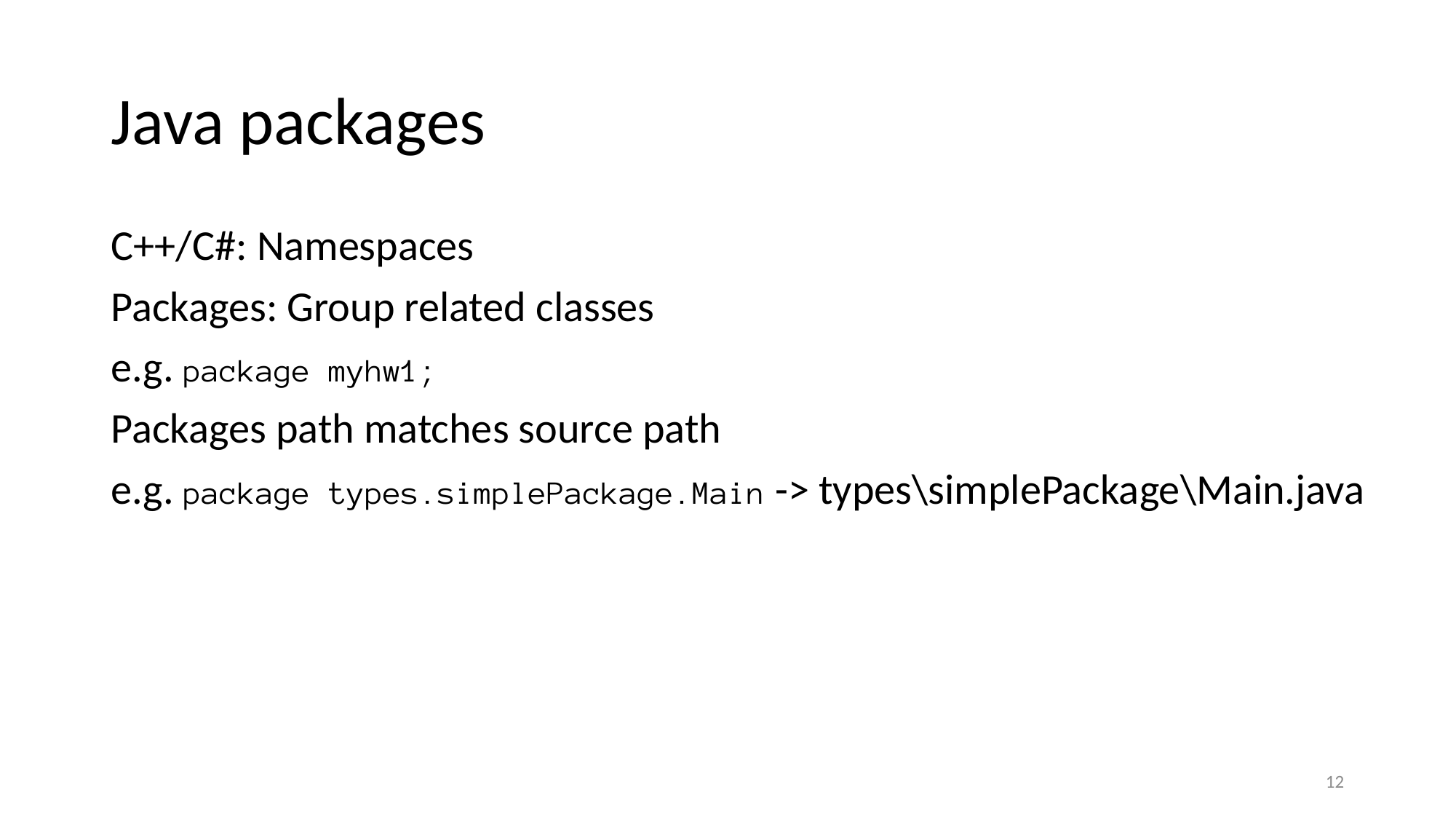

# Java packages
C++/C#: Namespaces
Packages: Group related classes
e.g. package myhw1;
Packages path matches source path
e.g. package types.simplePackage.Main -> types\simplePackage\Main.java

12